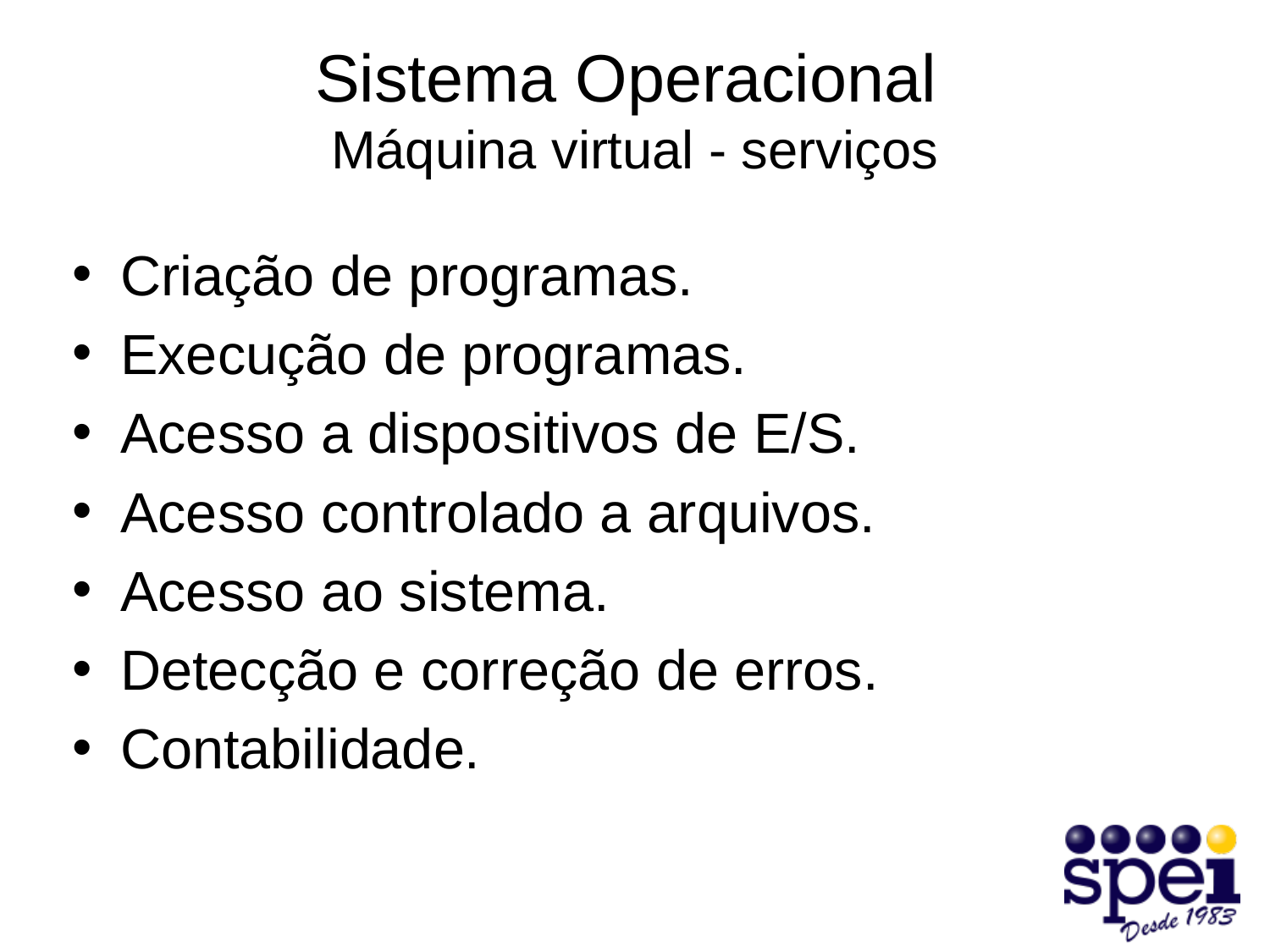

# Sistema Operacional Máquina virtual - serviços
Criação de programas.
Execução de programas.
Acesso a dispositivos de E/S.
Acesso controlado a arquivos.
Acesso ao sistema.
Detecção e correção de erros.
Contabilidade.